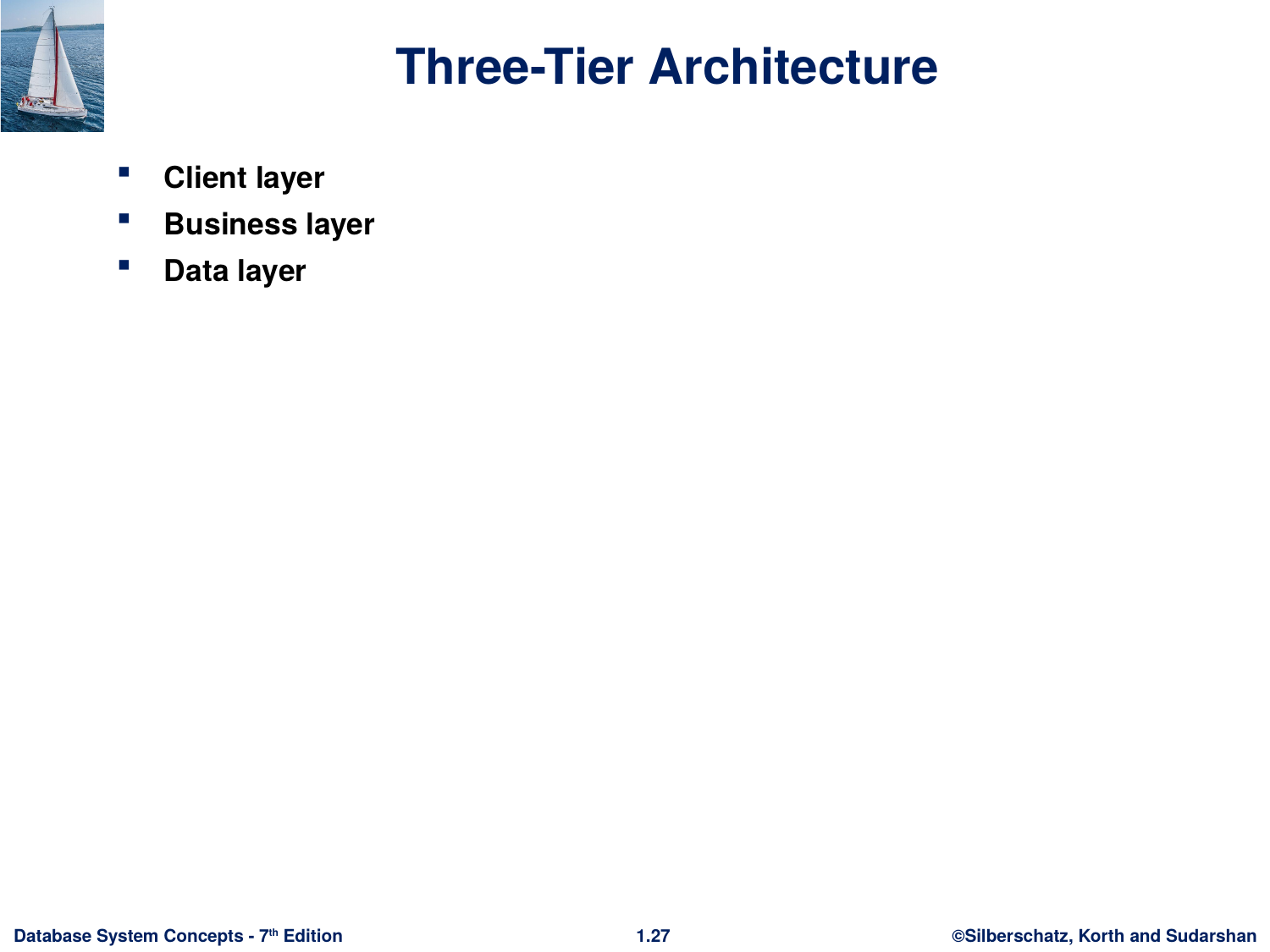

# Three-Tier Architecture
Client layer
Business layer
Data layer